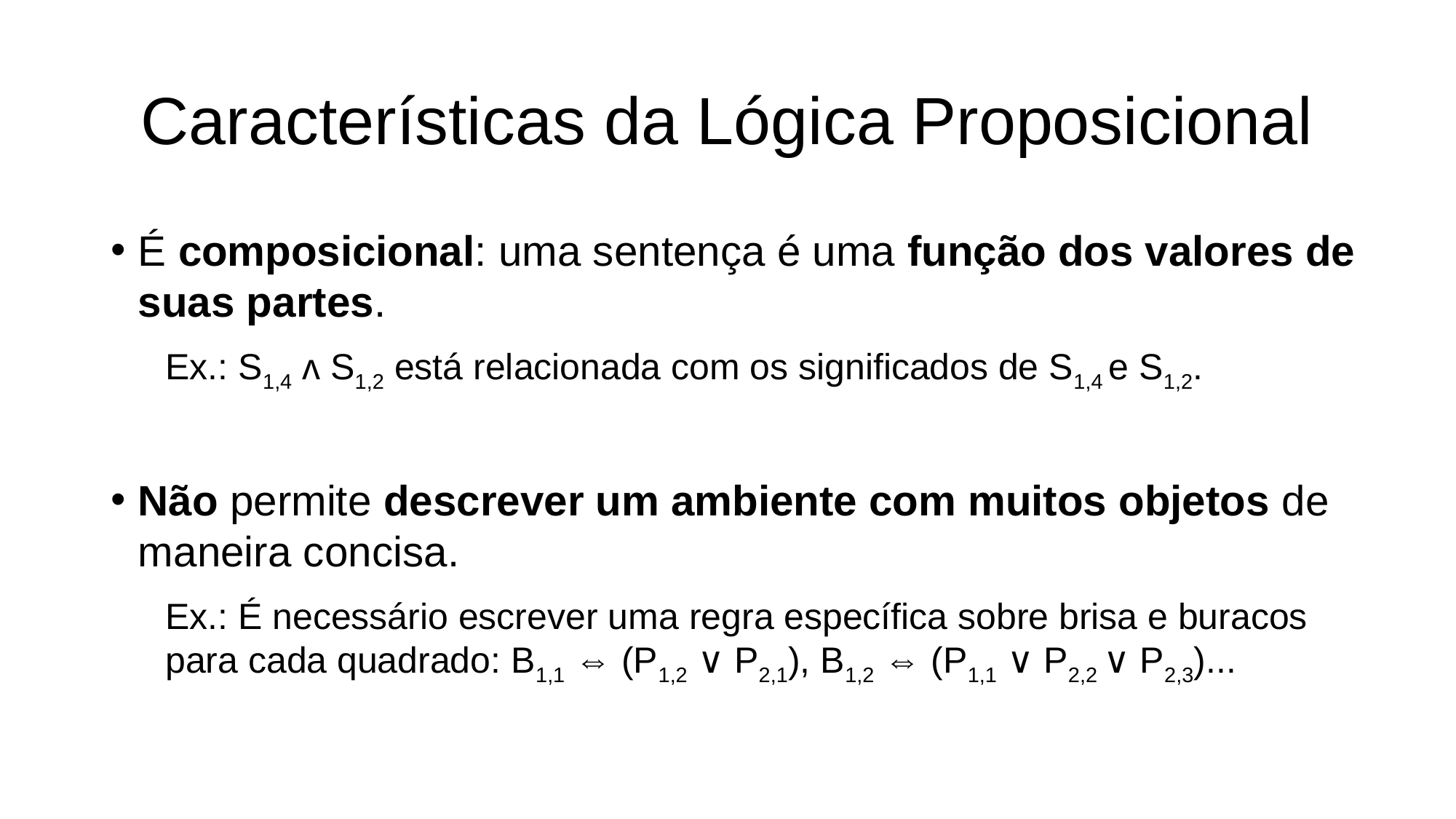

# Características da Lógica Proposicional
É composicional: uma sentença é uma função dos valores de suas partes.
Ex.: S1,4 ᴧ S1,2 está relacionada com os significados de S1,4 e S1,2.

Não permite descrever um ambiente com muitos objetos de maneira concisa.
Ex.: É necessário escrever uma regra específica sobre brisa e buracos 	  para cada quadrado: B1,1 ⇔ (P1,2 ∨ P2,1), B1,2 ⇔ (P1,1 ∨ P2,2 ∨ P2,3)...